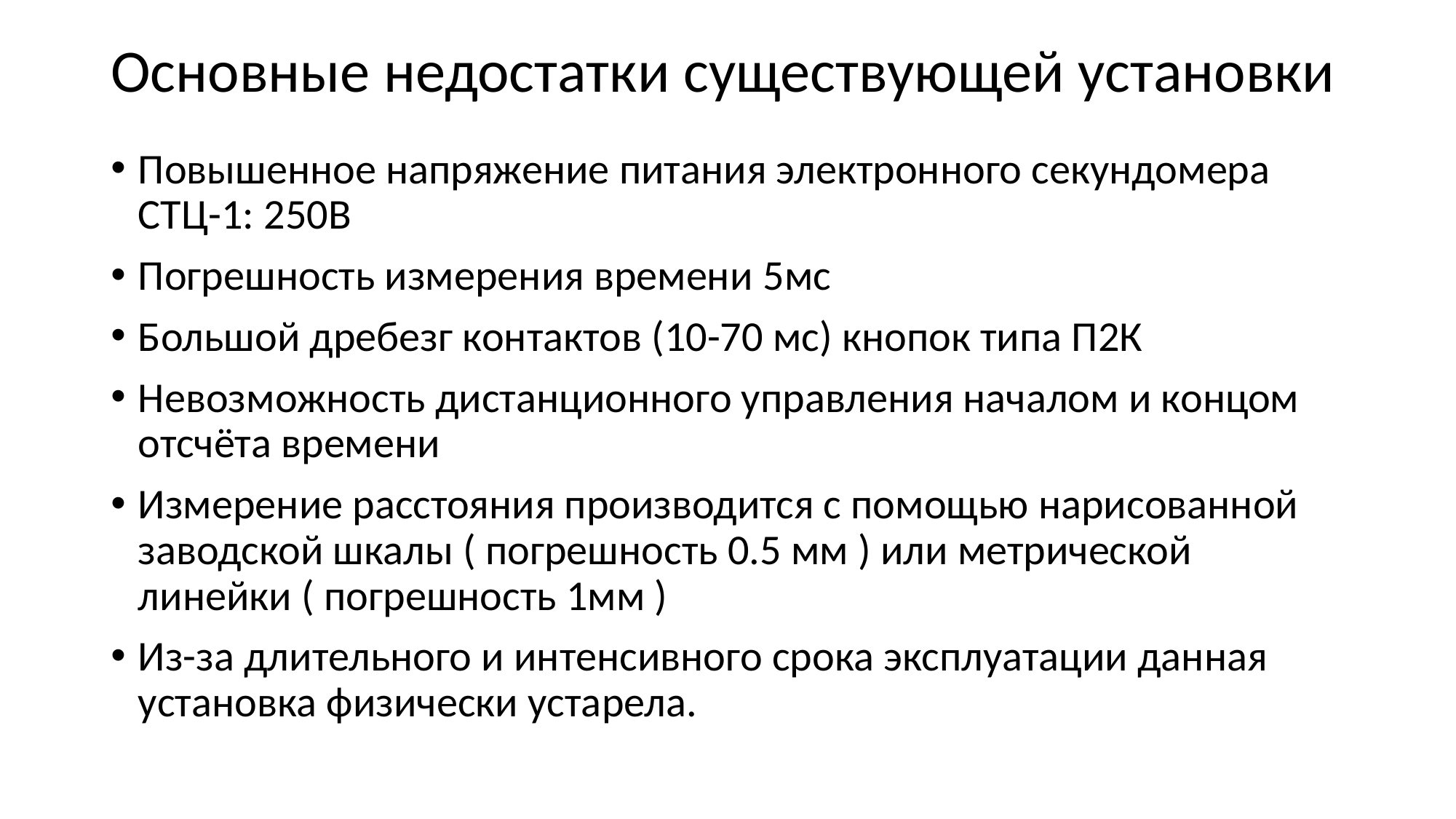

# Основные недостатки существующей установки
Повышенное напряжение питания электронного секундомера СТЦ-1: 250В
Погрешность измерения времени 5мс
Большой дребезг контактов (10-70 мс) кнопок типа П2К
Невозможность дистанционного управления началом и концом отсчёта времени
Измерение расстояния производится с помощью нарисованной заводской шкалы ( погрешность 0.5 мм ) или метрической линейки ( погрешность 1мм )
Из-за длительного и интенсивного срока эксплуатации данная установка физически устарела.